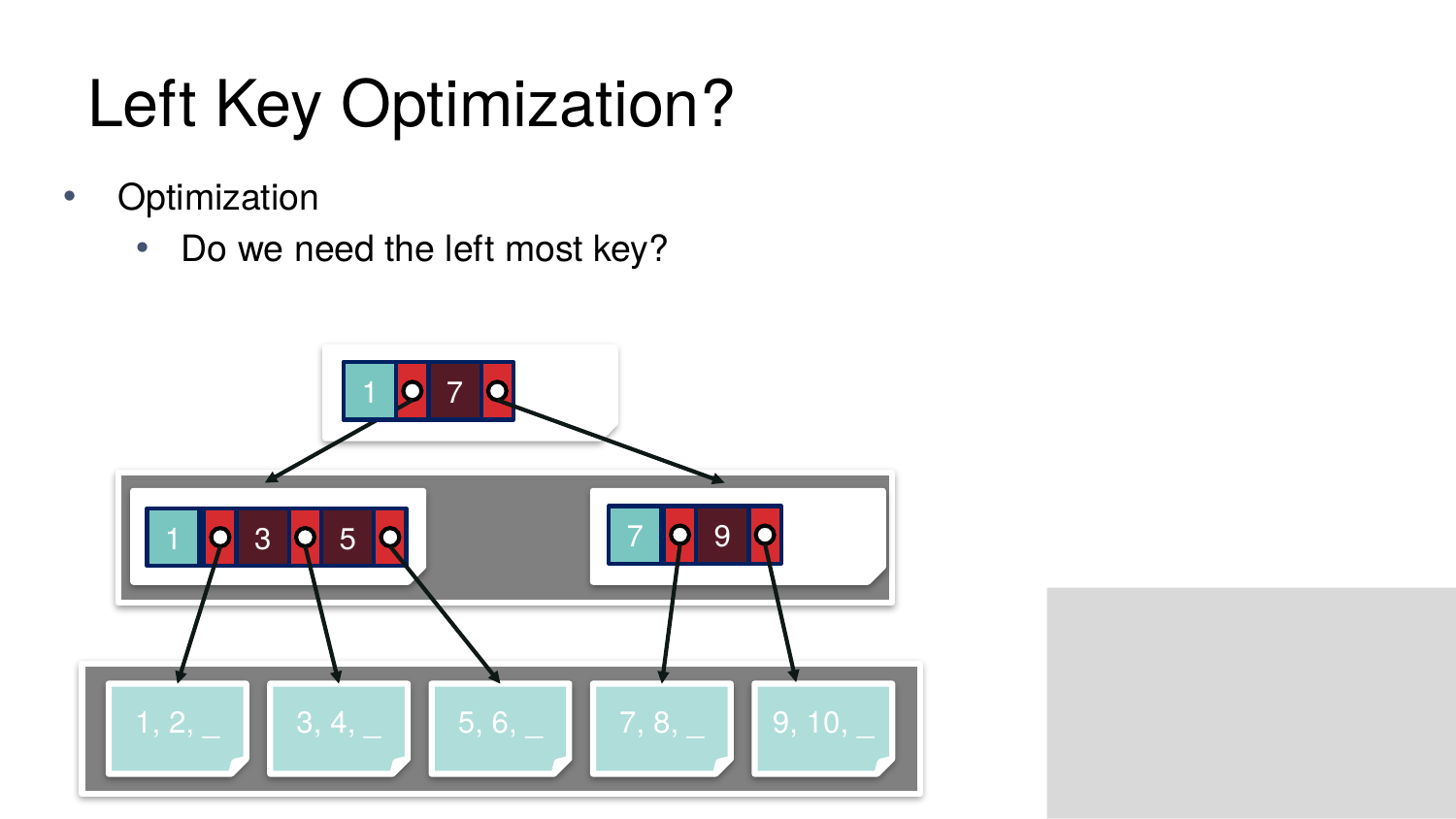

# Left Key Optimization?
Optimization
Do we need the left most key?

1
1

7

7
7

9

1
1

3

5

1, 2, _
3, 4, _
5, 6, _
7, 8, _
9, 10, _